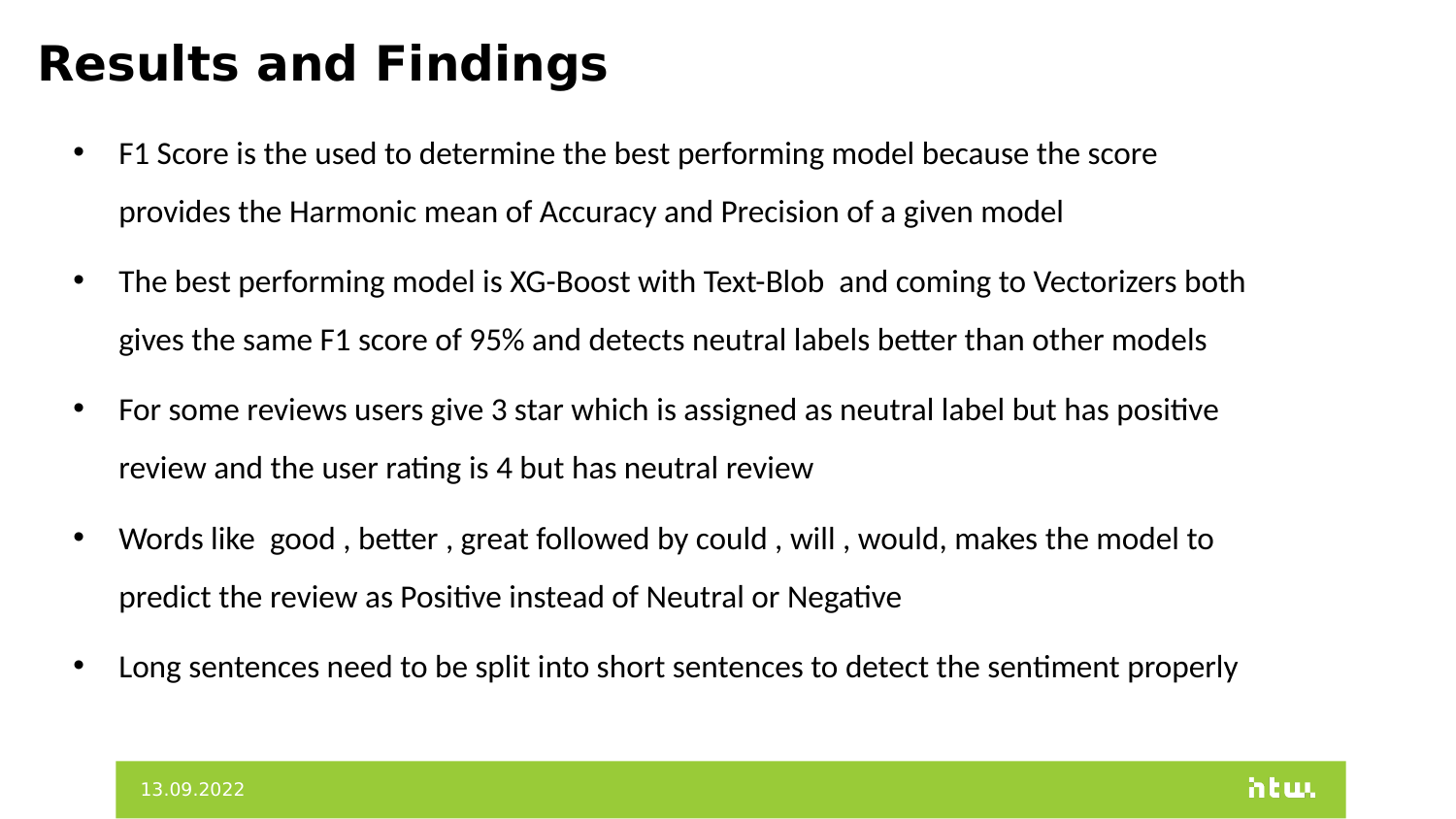

# Results and Findings
F1 Score is the used to determine the best performing model because the score provides the Harmonic mean of Accuracy and Precision of a given model
The best performing model is XG-Boost with Text-Blob  and coming to Vectorizers both gives the same F1 score of 95% and detects neutral labels better than other models
For some reviews users give 3 star which is assigned as neutral label but has positive review and the user rating is 4 but has neutral review
Words like  good , better , great followed by could , will , would, makes the model to predict the review as Positive instead of Neutral or Negative
Long sentences need to be split into short sentences to detect the sentiment properly

13.09.2022